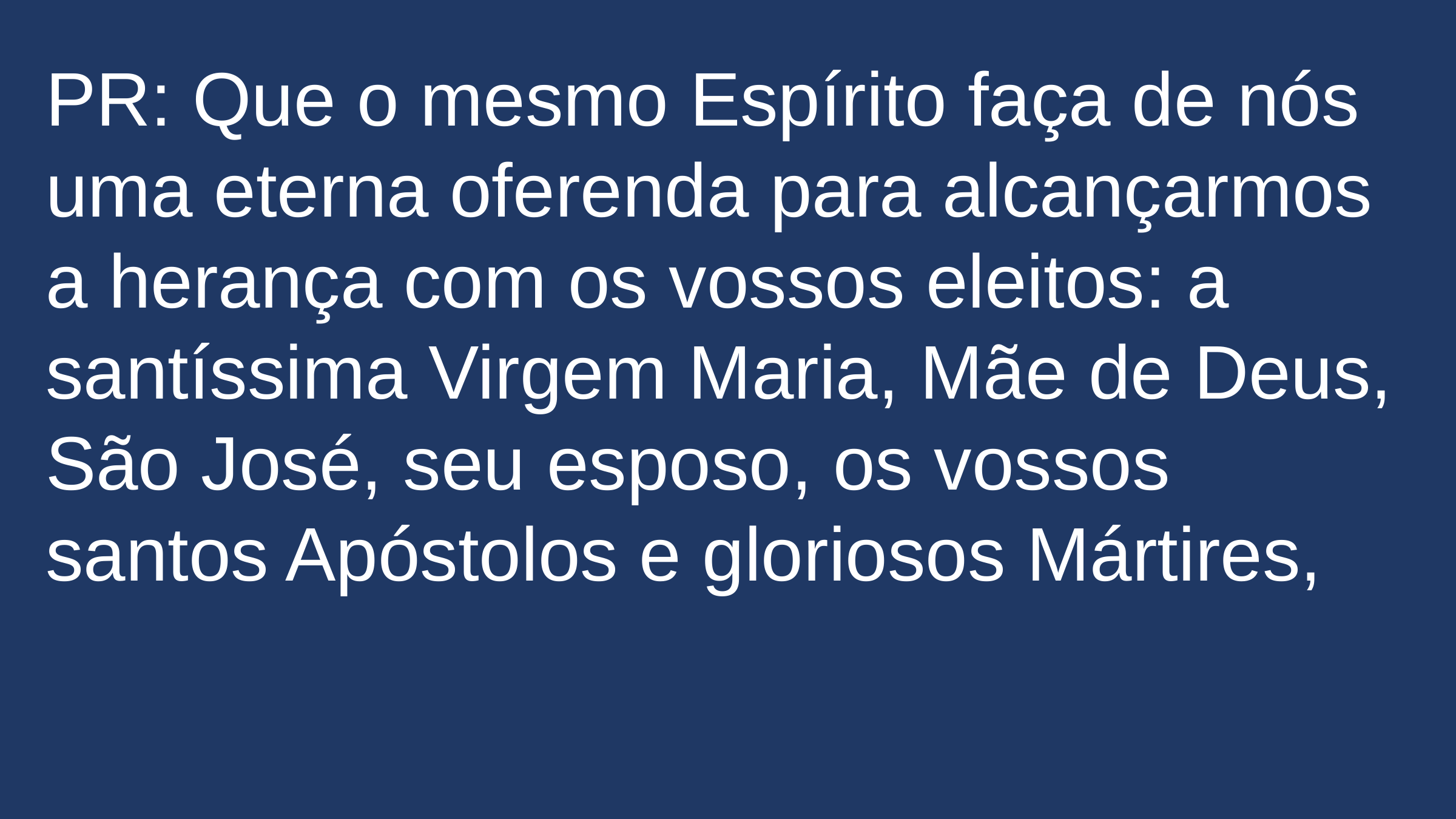

PR: Que o mesmo Espírito faça de nós uma eterna oferenda para alcançarmos a herança com os vossos eleitos: a santíssima Virgem Maria, Mãe de Deus, São José, seu esposo, os vossos santos Apóstolos e gloriosos Mártires,